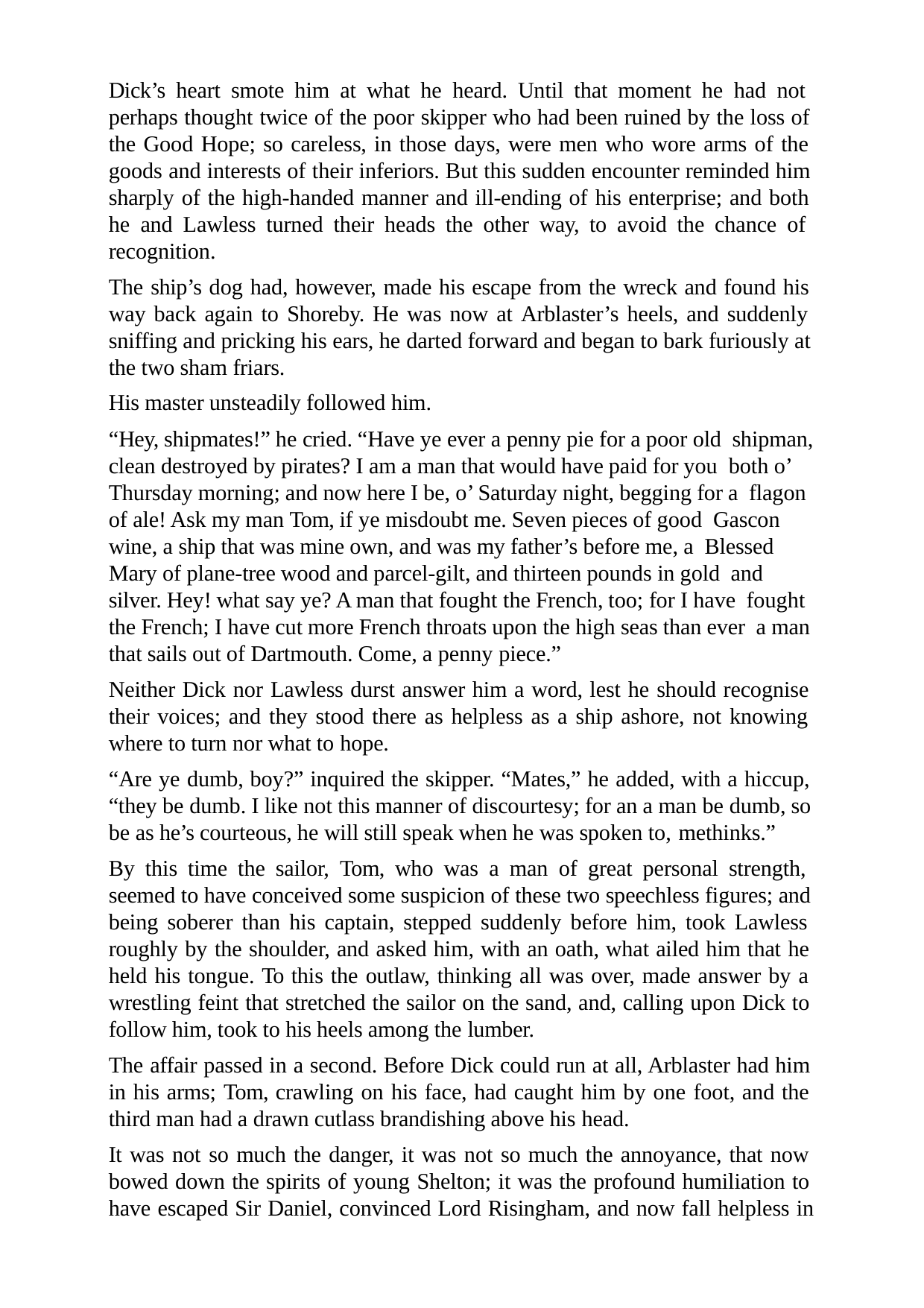

Dick’s heart smote him at what he heard. Until that moment he had not  perhaps thought twice of the poor skipper who had been ruined by the loss of  the Good Hope; so careless, in those days, were men who wore arms of the  goods and interests of their inferiors. But this sudden encounter reminded him  sharply of the high-handed manner and ill-ending of his enterprise; and both  he and Lawless turned their heads the other way, to avoid the chance of  recognition.
The ship’s dog had, however, made his escape from the wreck and found his  way back again to Shoreby. He was now at Arblaster’s heels, and suddenly  sniffing and pricking his ears, he darted forward and began to bark furiously at  the two sham friars.
His master unsteadily followed him.
“Hey, shipmates!” he cried. “Have ye ever a penny pie for a poor old  shipman, clean destroyed by pirates? I am a man that would have paid for you  both o’ Thursday morning; and now here I be, o’ Saturday night, begging for a  flagon of ale! Ask my man Tom, if ye misdoubt me. Seven pieces of good  Gascon wine, a ship that was mine own, and was my father’s before me, a  Blessed Mary of plane-tree wood and parcel-gilt, and thirteen pounds in gold  and silver. Hey! what say ye? A man that fought the French, too; for I have  fought the French; I have cut more French throats upon the high seas than ever  a man that sails out of Dartmouth. Come, a penny piece.”
Neither Dick nor Lawless durst answer him a word, lest he should recognise  their voices; and they stood there as helpless as a ship ashore, not knowing  where to turn nor what to hope.
“Are ye dumb, boy?” inquired the skipper. “Mates,” he added, with a hiccup,  “they be dumb. I like not this manner of discourtesy; for an a man be dumb, so  be as he’s courteous, he will still speak when he was spoken to, methinks.”
By this time the sailor, Tom, who was a man of great personal strength,  seemed to have conceived some suspicion of these two speechless figures; and  being soberer than his captain, stepped suddenly before him, took Lawless  roughly by the shoulder, and asked him, with an oath, what ailed him that he  held his tongue. To this the outlaw, thinking all was over, made answer by a  wrestling feint that stretched the sailor on the sand, and, calling upon Dick to  follow him, took to his heels among the lumber.
The affair passed in a second. Before Dick could run at all, Arblaster had him  in his arms; Tom, crawling on his face, had caught him by one foot, and the  third man had a drawn cutlass brandishing above his head.
It was not so much the danger, it was not so much the annoyance, that now  bowed down the spirits of young Shelton; it was the profound humiliation to  have escaped Sir Daniel, convinced Lord Risingham, and now fall helpless in